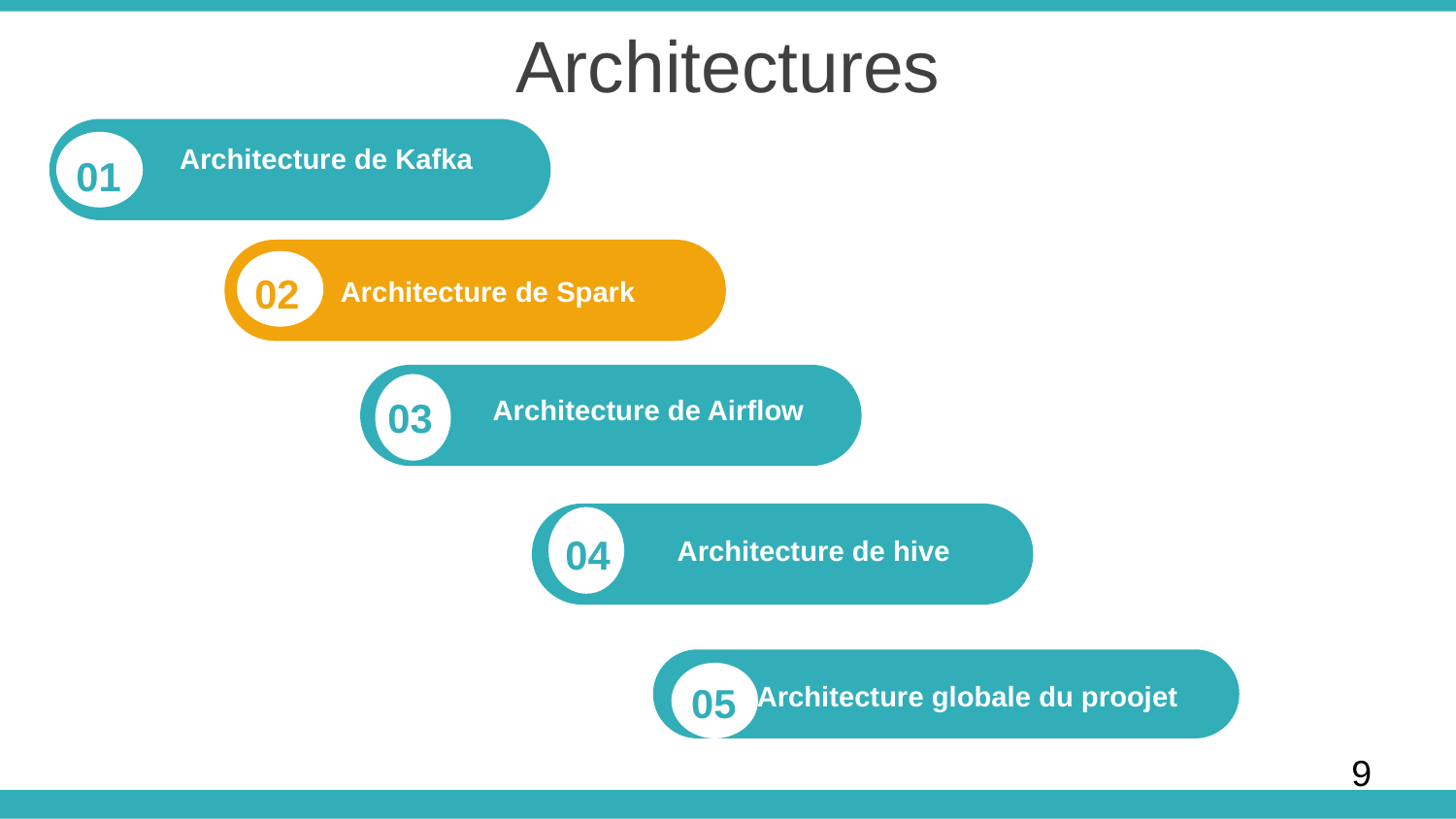

Architectures

Architecture de Kafka
01

02
Architecture de Spark

03
Architecture de Airflow

04
Architecture de hive

05
Architecture globale du proojet
9